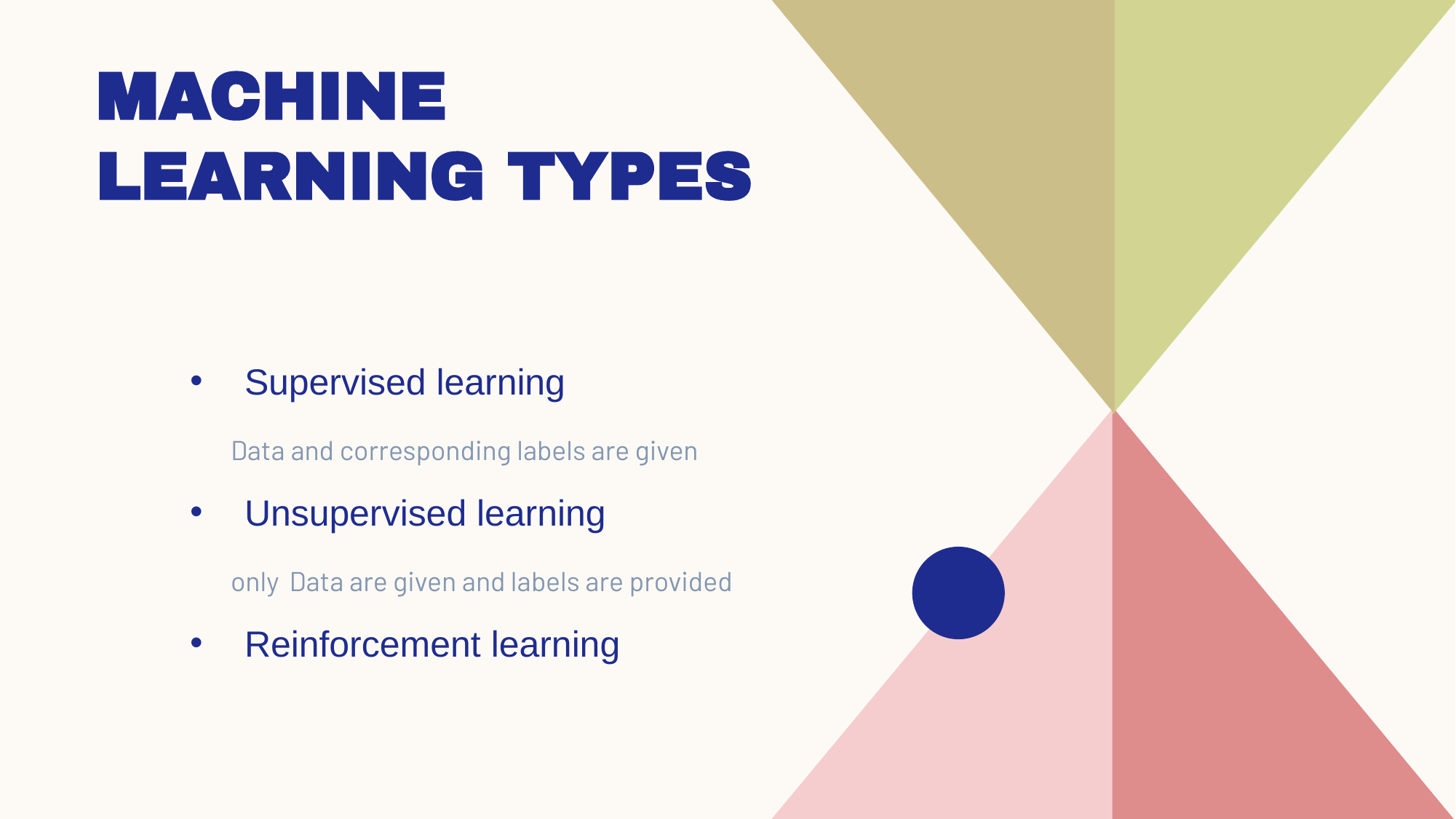

# Machine Learning types
Supervised learning
    Data and corresponding labels are given
Unsupervised learning
    only Data are given and labels are provided
Reinforcement learning